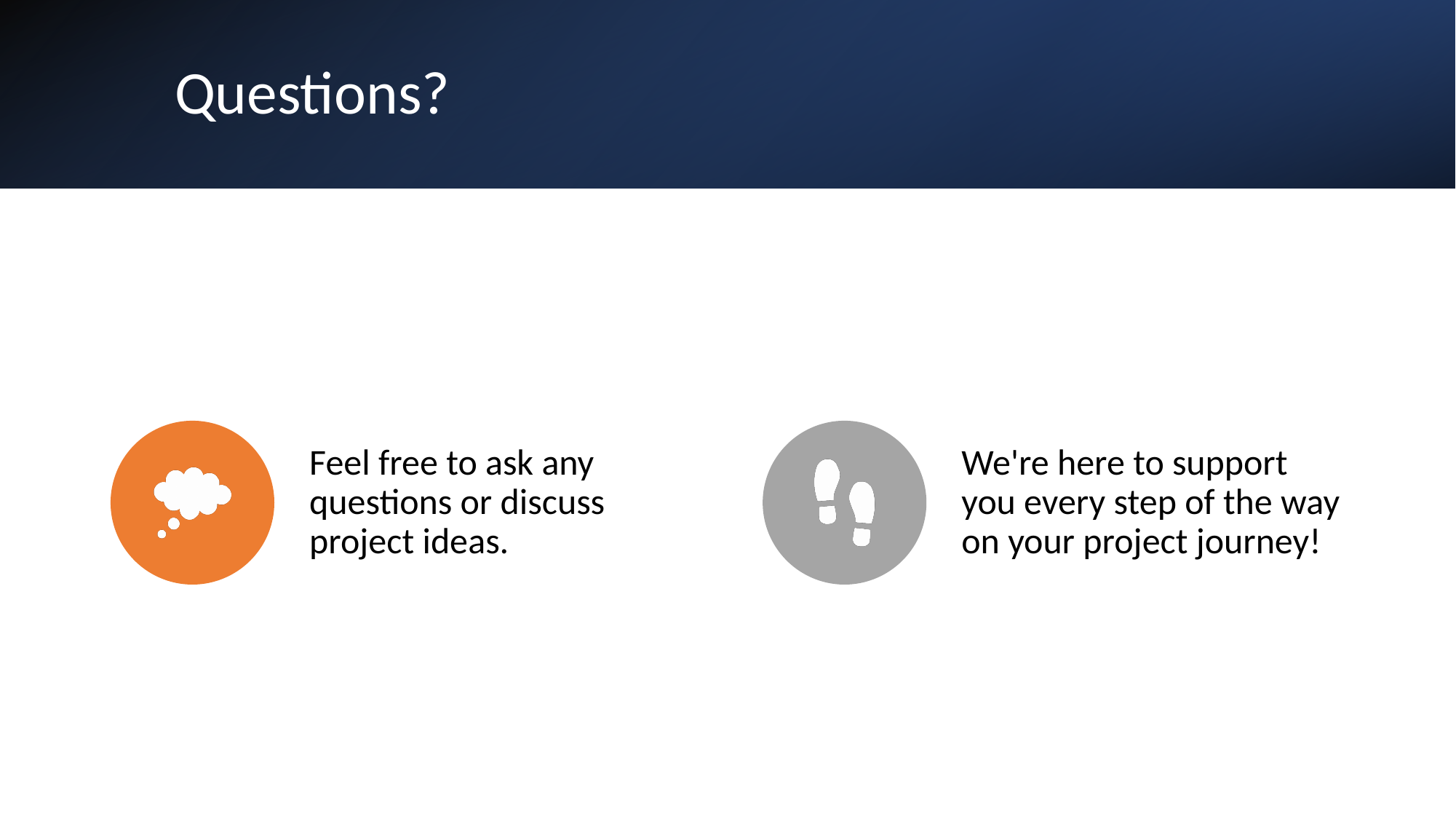

# Questions?
Feel free to ask any questions or discuss project ideas.
We're here to support you every step of the way on your project journey!